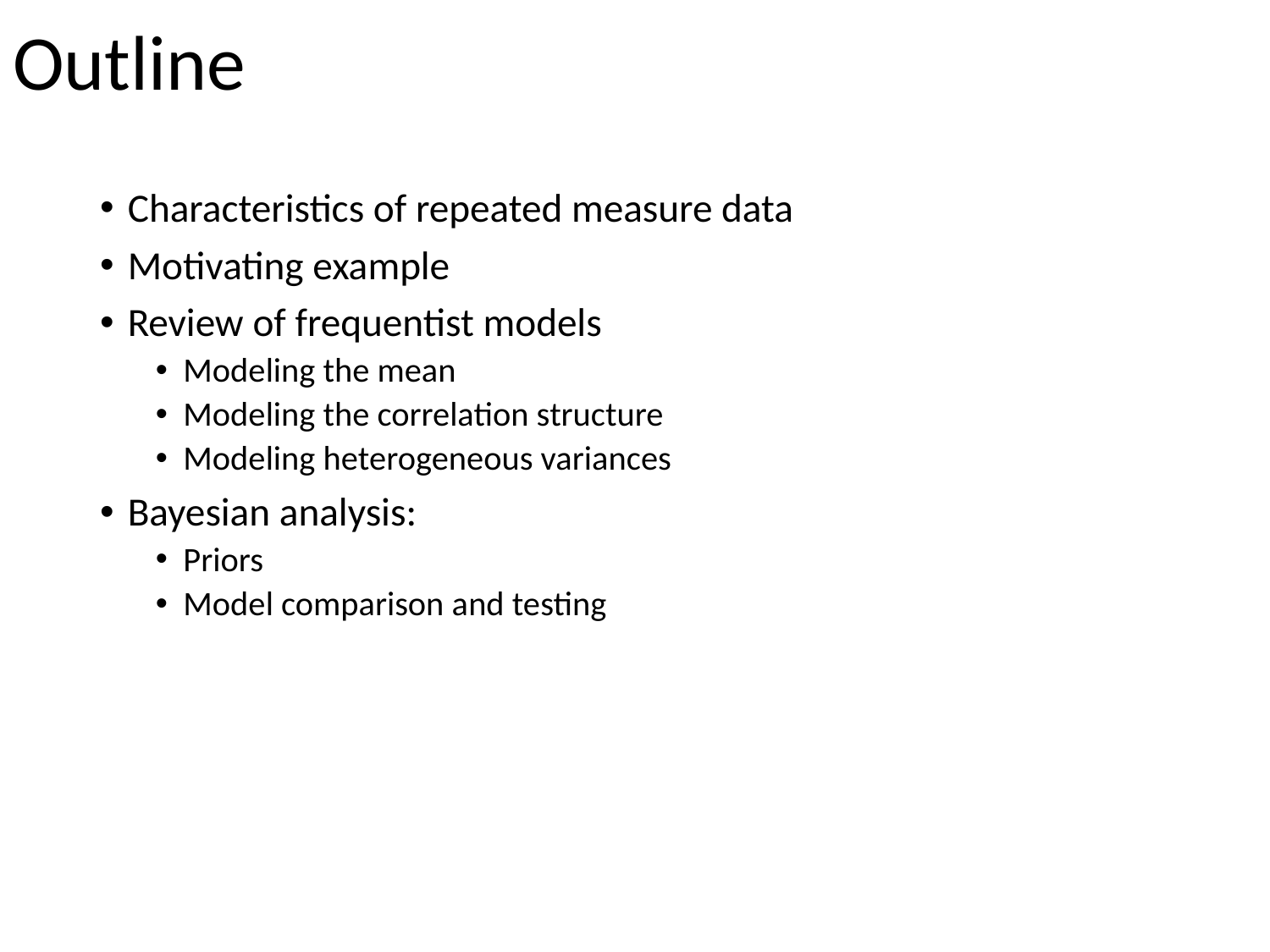

# Outline
Characteristics of repeated measure data
Motivating example
Review of frequentist models
Modeling the mean
Modeling the correlation structure
Modeling heterogeneous variances
Bayesian analysis:
Priors
Model comparison and testing